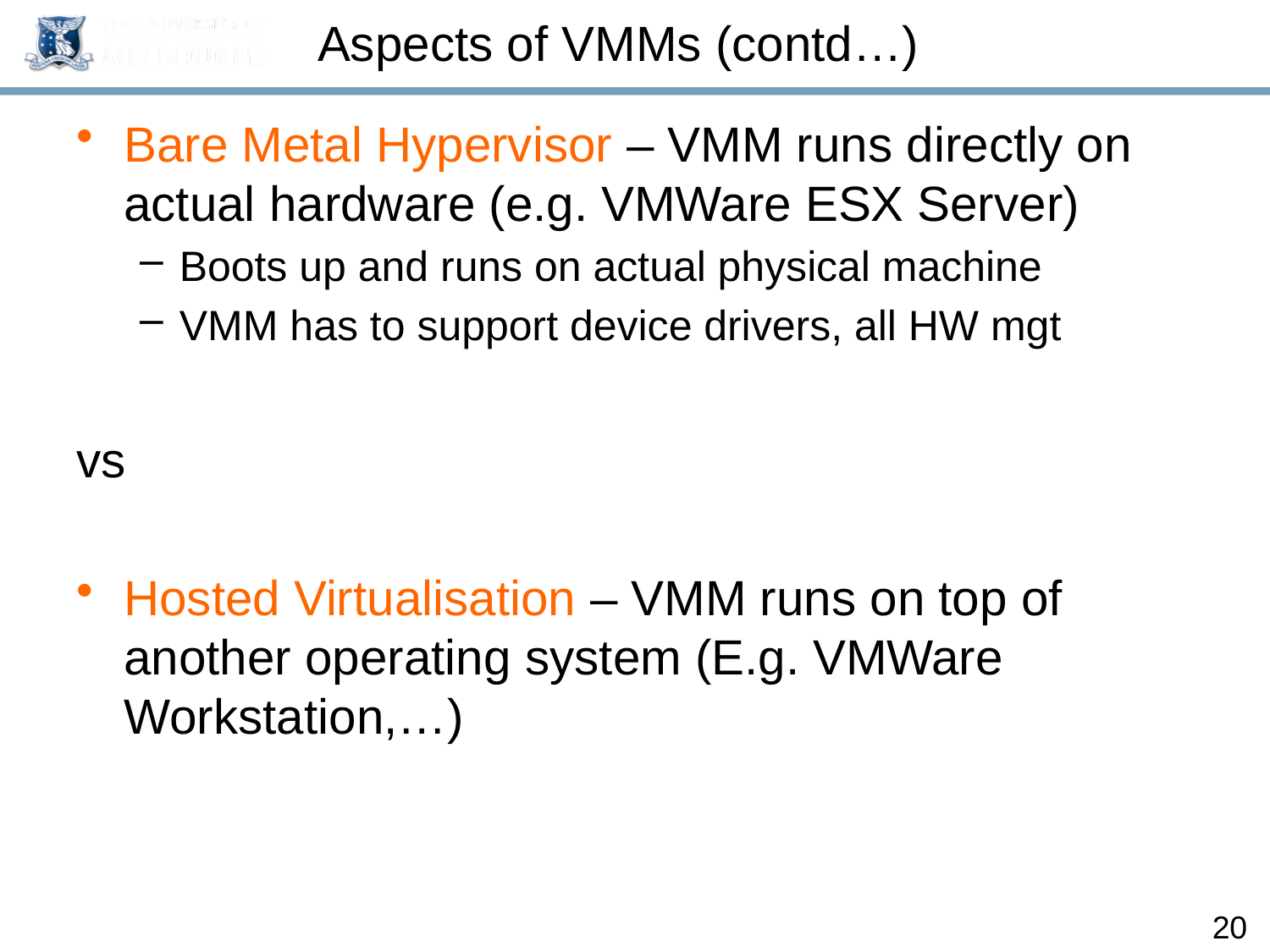

# Aspects of VMMs (contd…)
Bare Metal Hypervisor – VMM runs directly on actual hardware (e.g. VMWare ESX Server)
Boots up and runs on actual physical machine
VMM has to support device drivers, all HW mgt

vs

Hosted Virtualisation – VMM runs on top of another operating system (E.g. VMWare Workstation,…)